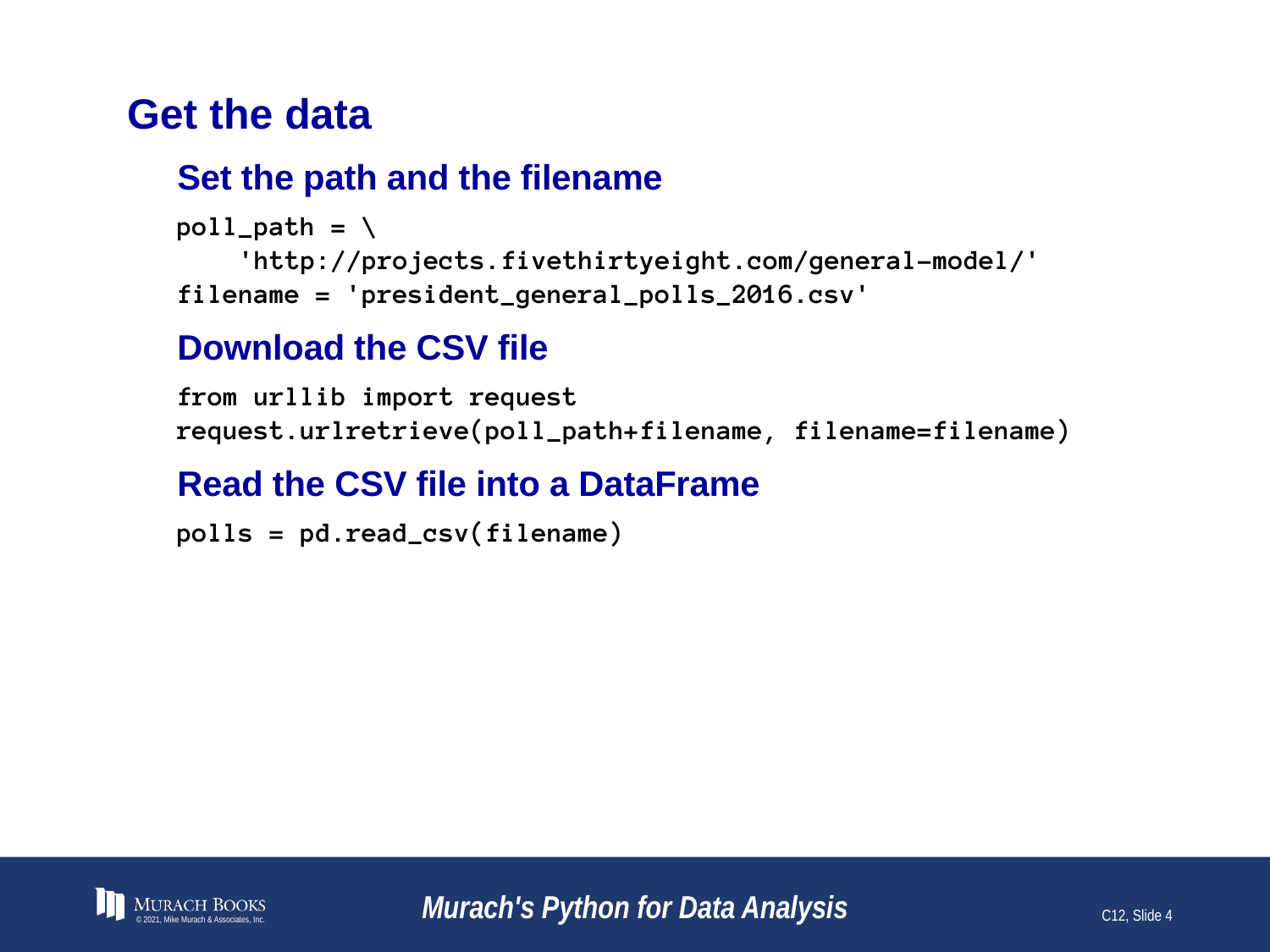

# Get the data
Set the path and the filename
poll_path = \
    'http://projects.fivethirtyeight.com/general-model/'
filename = 'president_general_polls_2016.csv'
Download the CSV file
from urllib import request
request.urlretrieve(poll_path+filename, filename=filename)
Read the CSV file into a DataFrame
polls = pd.read_csv(filename)

© 2021, Mike Murach & Associates, Inc.
Murach's Python for Data Analysis

C12, Slide 4